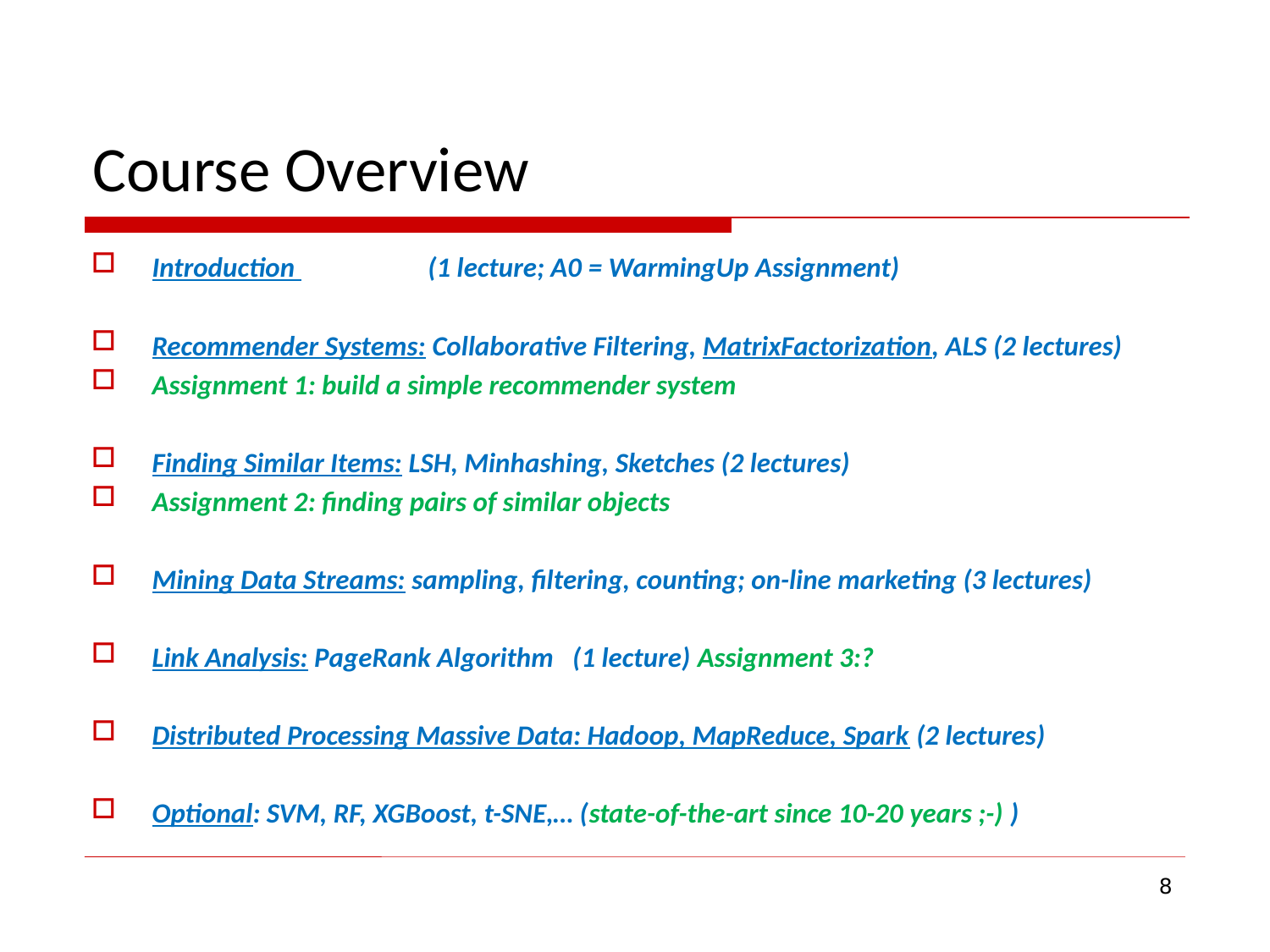

# Course Overview
Introduction                     (1 lecture; A0 = WarmingUp Assignment)

Recommender Systems: Collaborative Filtering, MatrixFactorization, ALS (2 lectures)
Assignment 1: build a simple recommender system

Finding Similar Items: LSH, Minhashing, Sketches (2 lectures)
Assignment 2: finding pairs of similar objects

Mining Data Streams: sampling, filtering, counting; on-line marketing (3 lectures)

Link Analysis: PageRank Algorithm   (1 lecture) Assignment 3:?

Distributed Processing Massive Data: Hadoop, MapReduce, Spark (2 lectures)

Optional: SVM, RF, XGBoost, t-SNE,… (state-of-the-art since 10-20 years ;-) )

8